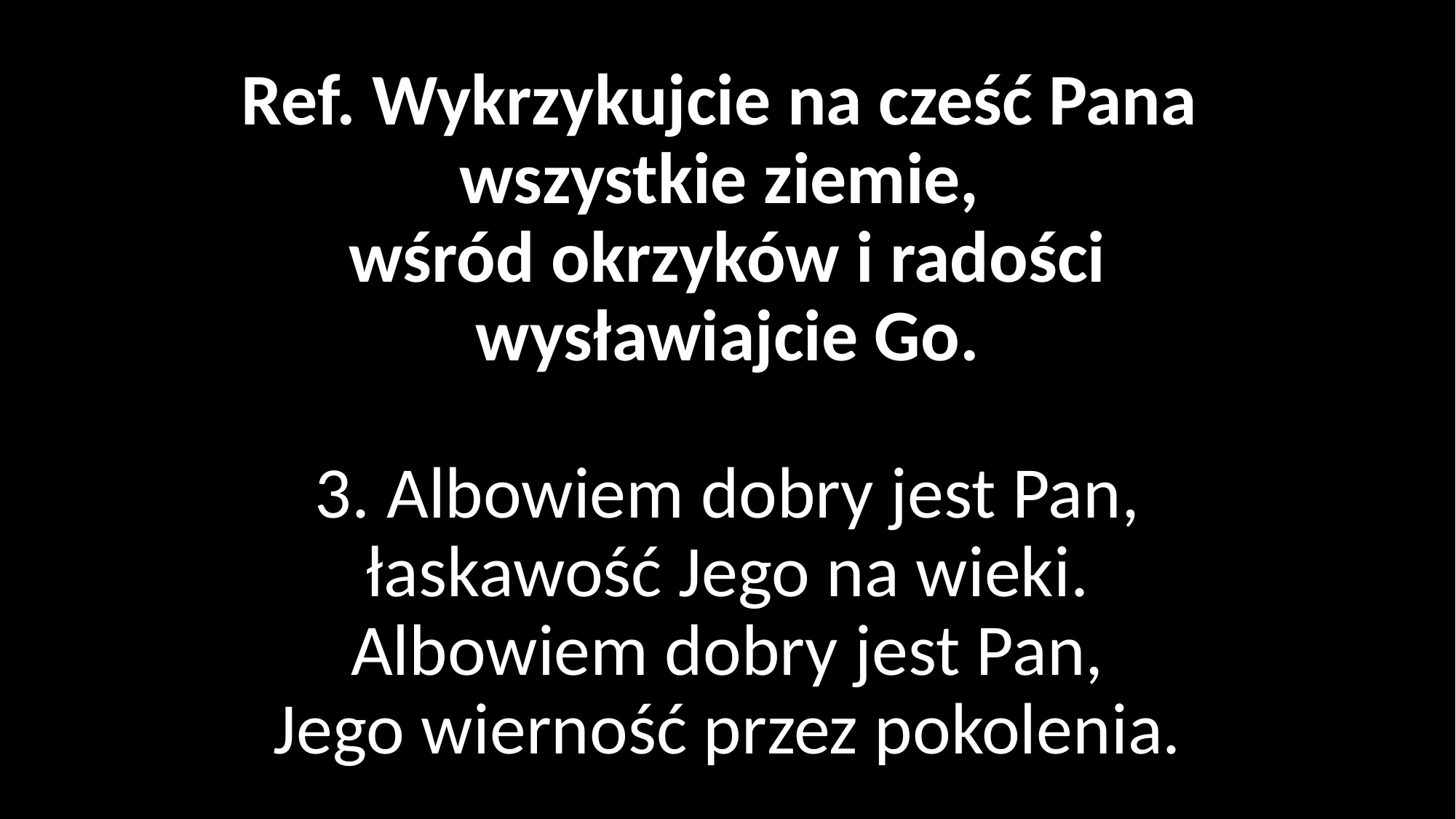

# Ref. Wykrzykujcie na cześć Pana wszystkie ziemie, wśród okrzyków i radości wysławiajcie Go. 3. Albowiem dobry jest Pan, łaskawość Jego na wieki. Albowiem dobry jest Pan, Jego wierność przez pokolenia.